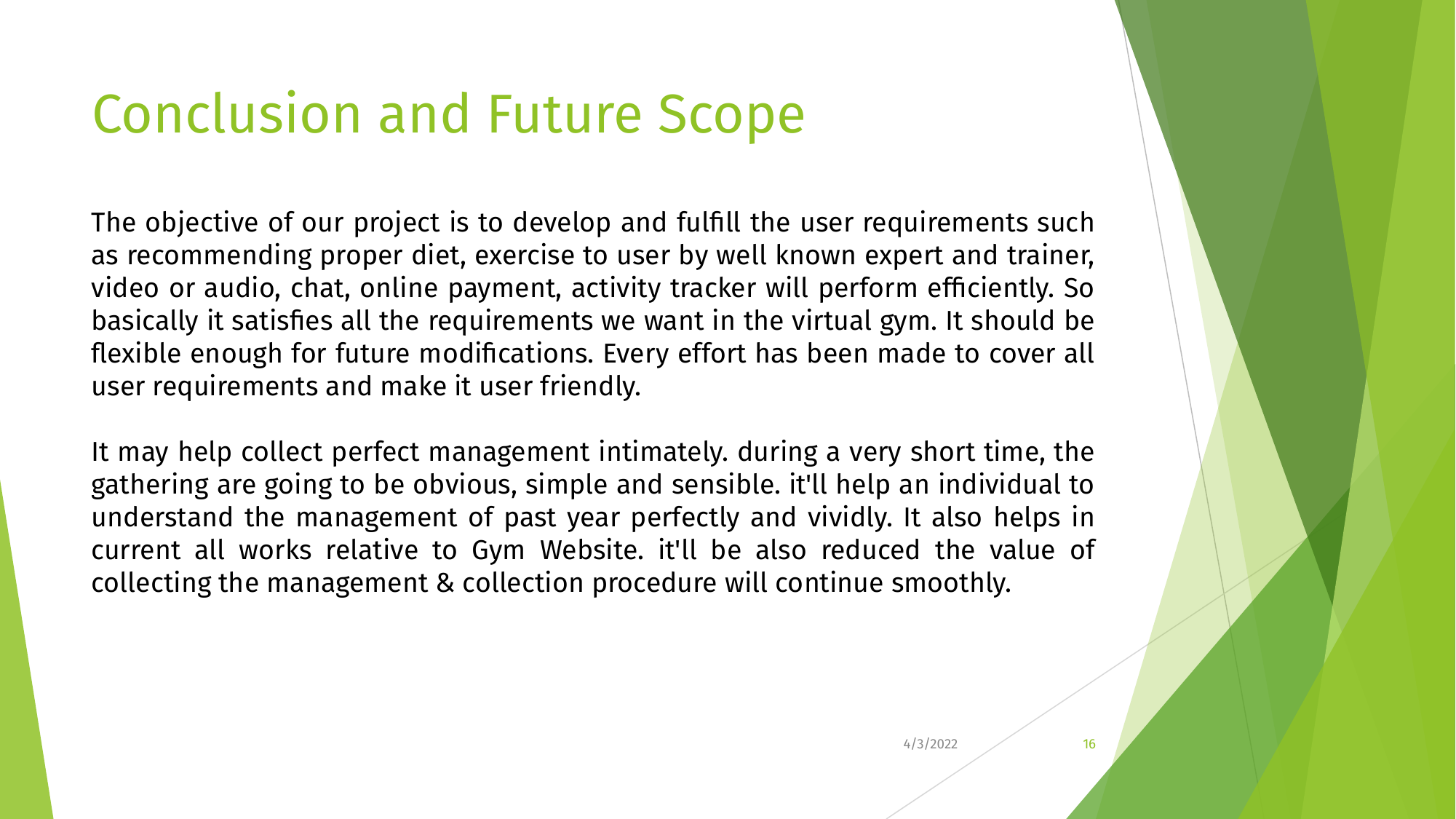

# Conclusion and Future Scope
The objective of our project is to develop and fulfill the user requirements such as recommending proper diet, exercise to user by well known expert and trainer, video or audio, chat, online payment, activity tracker will perform efficiently. So basically it satisfies all the requirements we want in the virtual gym. It should be flexible enough for future modifications. Every effort has been made to cover all user requirements and make it user friendly.

It may help collect perfect management intimately. during a very short time, the gathering are going to be obvious, simple and sensible. it'll help an individual to understand the management of past year perfectly and vividly. It also helps in current all works relative to Gym Website. it'll be also reduced the value of collecting the management & collection procedure will continue smoothly.
4/3/2022
16